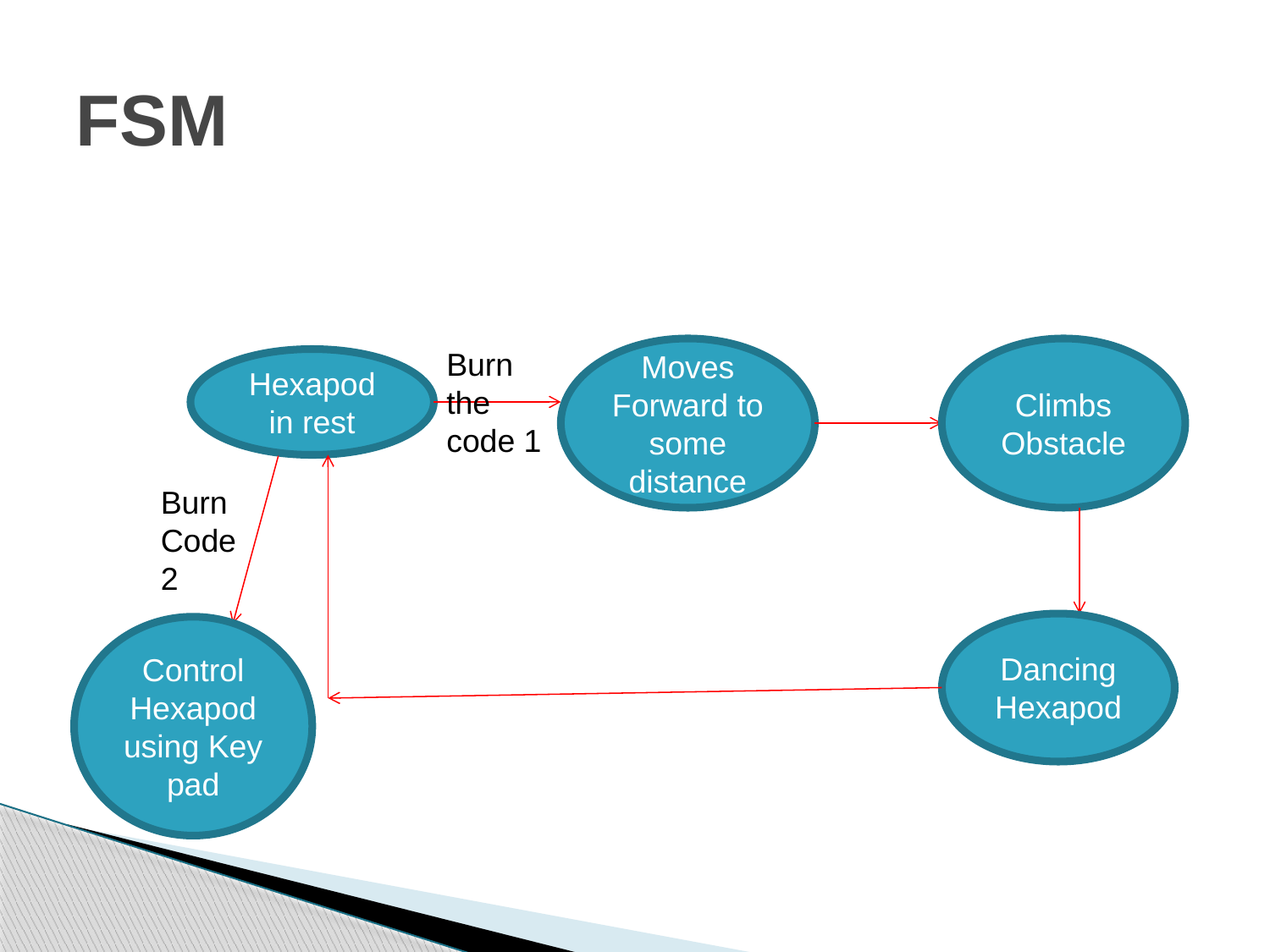

# FSM

Burn the code 1
Moves Forward to some distance
Climbs
Obstacle
Hexapod in rest
Burn Code 2
Dancing Hexapod
Control Hexapod using Key pad